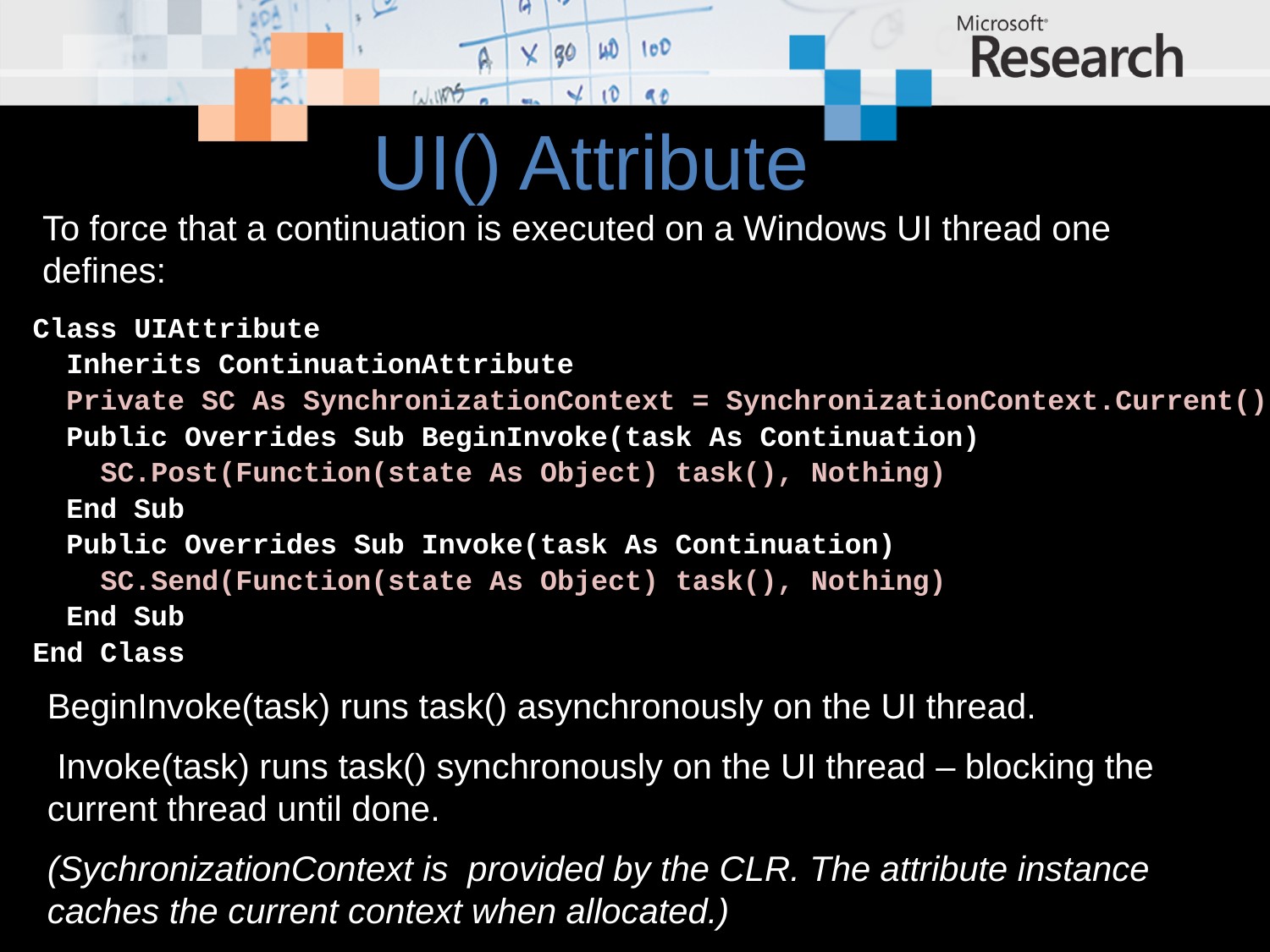

# UI() Attribute
To force that a continuation is executed on a Windows UI thread one defines:
Class UIAttribute
  Inherits ContinuationAttribute
  Private SC As SynchronizationContext = SynchronizationContext.Current()
  Public Overrides Sub BeginInvoke(task As Continuation)
    SC.Post(Function(state As Object) task(), Nothing)
  End Sub
  Public Overrides Sub Invoke(task As Continuation)
    SC.Send(Function(state As Object) task(), Nothing)
  End Sub
End Class

BeginInvoke(task) runs task() asynchronously on the UI thread.
 Invoke(task) runs task() synchronously on the UI thread – blocking the current thread until done.
(SychronizationContext is  provided by the CLR. The attribute instance caches the current context when allocated.)